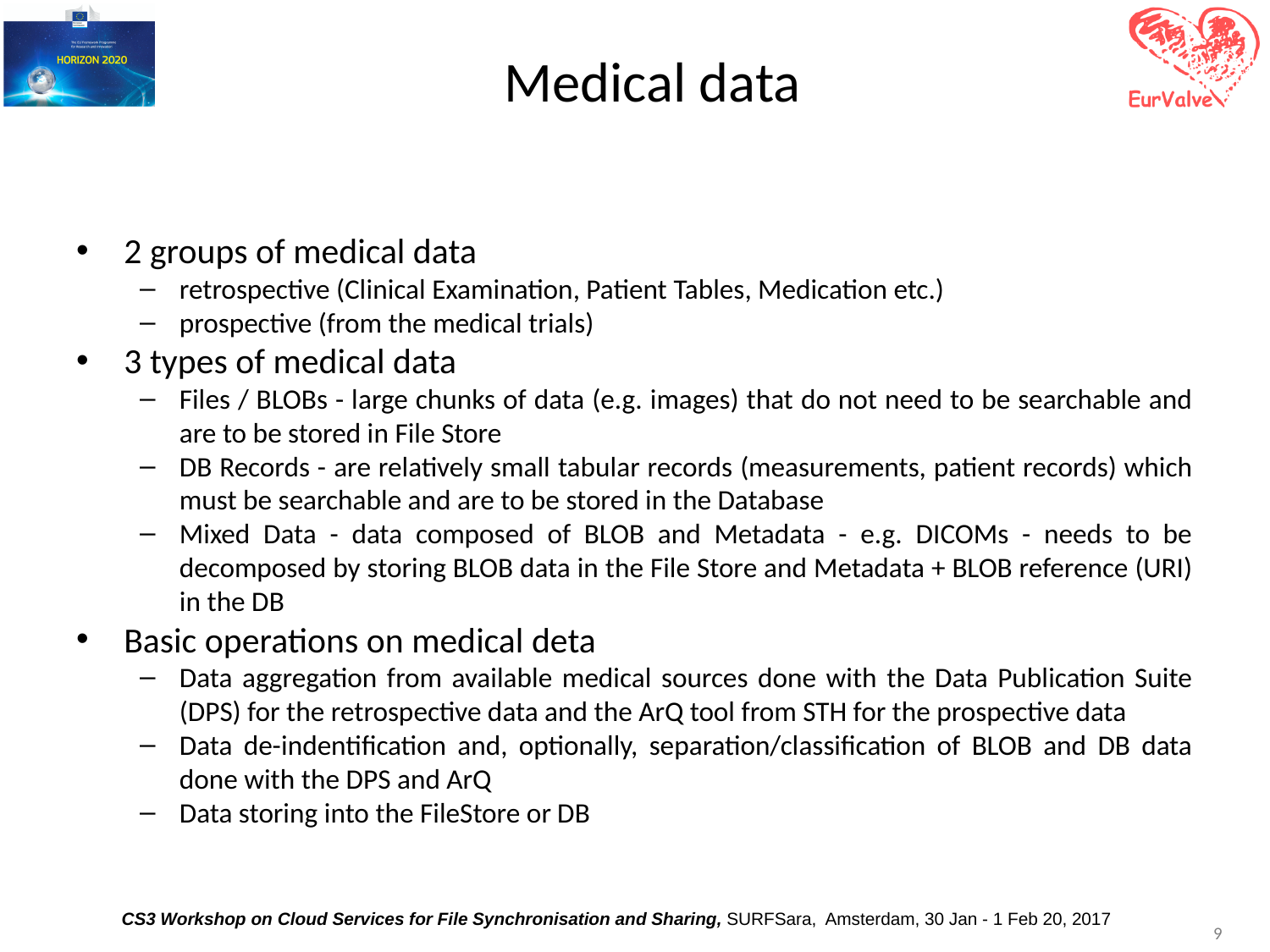

Medical data
2 groups of medical data
retrospective (Clinical Examination, Patient Tables, Medication etc.)
prospective (from the medical trials)
3 types of medical data
Files / BLOBs - large chunks of data (e.g. images) that do not need to be searchable and are to be stored in File Store
DB Records - are relatively small tabular records (measurements, patient records) which must be searchable and are to be stored in the Database
Mixed Data - data composed of BLOB and Metadata - e.g. DICOMs - needs to be decomposed by storing BLOB data in the File Store and Metadata + BLOB reference (URI) in the DB
Basic operations on medical deta
Data aggregation from available medical sources done with the Data Publication Suite (DPS) for the retrospective data and the ArQ tool from STH for the prospective data
Data de-indentification and, optionally, separation/classification of BLOB and DB data done with the DPS and ArQ
Data storing into the FileStore or DB